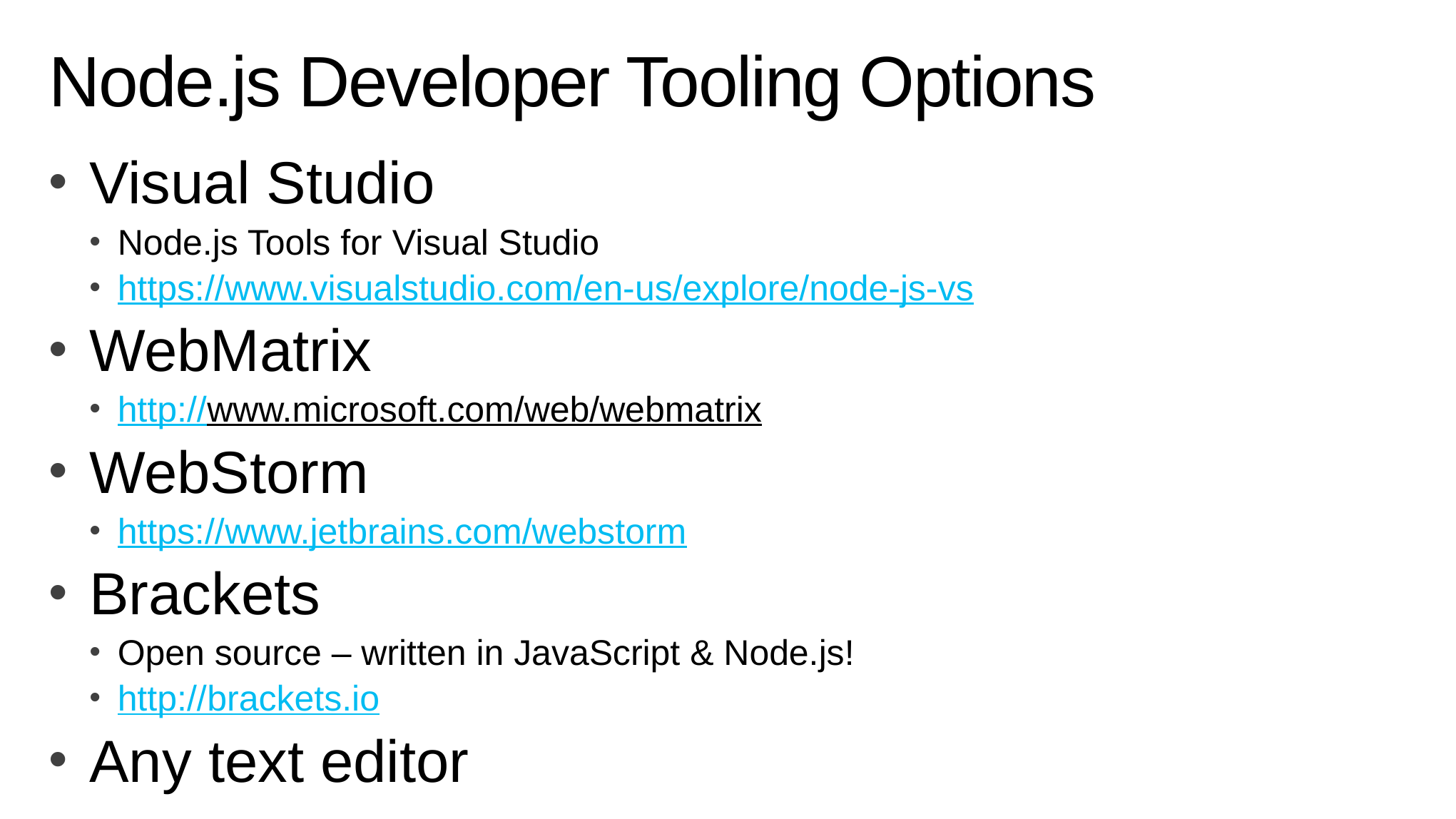

# Node.js Developer Tooling Options
Visual Studio
Node.js Tools for Visual Studio
https://www.visualstudio.com/en-us/explore/node-js-vs
WebMatrix
http://www.microsoft.com/web/webmatrix
WebStorm
https://www.jetbrains.com/webstorm
Brackets
Open source – written in JavaScript & Node.js!
http://brackets.io
Any text editor